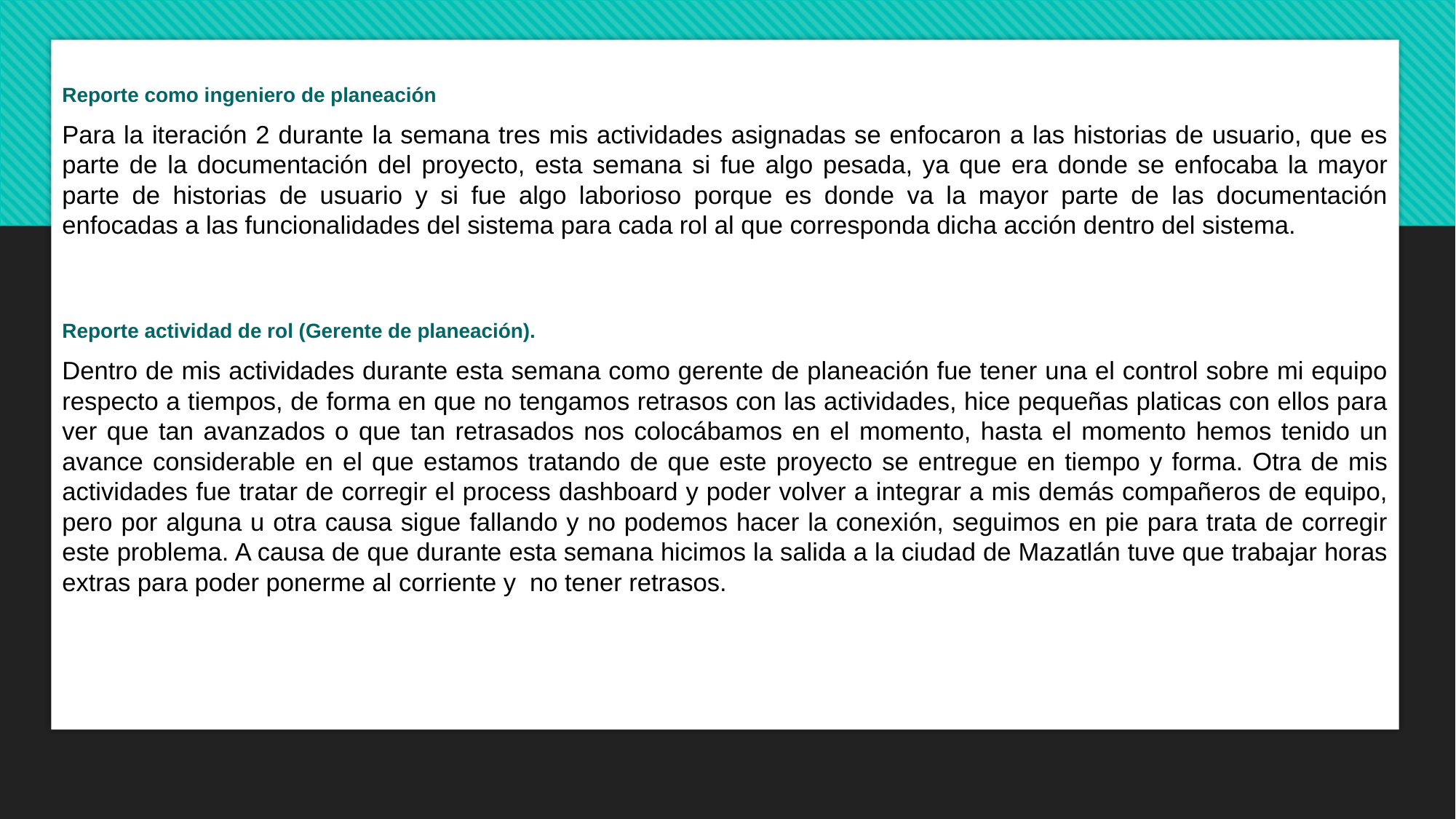

Reporte como ingeniero de planeación
Para la iteración 2 durante la semana tres mis actividades asignadas se enfocaron a las historias de usuario, que es parte de la documentación del proyecto, esta semana si fue algo pesada, ya que era donde se enfocaba la mayor parte de historias de usuario y si fue algo laborioso porque es donde va la mayor parte de las documentación enfocadas a las funcionalidades del sistema para cada rol al que corresponda dicha acción dentro del sistema.

Reporte actividad de rol (Gerente de planeación).
Dentro de mis actividades durante esta semana como gerente de planeación fue tener una el control sobre mi equipo respecto a tiempos, de forma en que no tengamos retrasos con las actividades, hice pequeñas platicas con ellos para ver que tan avanzados o que tan retrasados nos colocábamos en el momento, hasta el momento hemos tenido un avance considerable en el que estamos tratando de que este proyecto se entregue en tiempo y forma. Otra de mis actividades fue tratar de corregir el process dashboard y poder volver a integrar a mis demás compañeros de equipo, pero por alguna u otra causa sigue fallando y no podemos hacer la conexión, seguimos en pie para trata de corregir este problema. A causa de que durante esta semana hicimos la salida a la ciudad de Mazatlán tuve que trabajar horas extras para poder ponerme al corriente y  no tener retrasos.
 gerente de planeación durante esta semana fue tener el control de mi equipo en cuestión de tiempos en el process dashboard, ya que miembros de mi equipo se pasaron la semana pasado y esto provoca problema posteriormente, también me hice cargo de hacer algunos pendientes, como por ejemplo hacerme cargo de investigar y obtener requerimientos para la implementación de las historias de usuario. Para esto me llevé aproximadamente 3 horas debido a que tuve que hacer investigaciones y como una tipo reunión para explicar el funcionamiento las historias de usuario, y pues obviamente esto me llevó a trabajar horas extras.